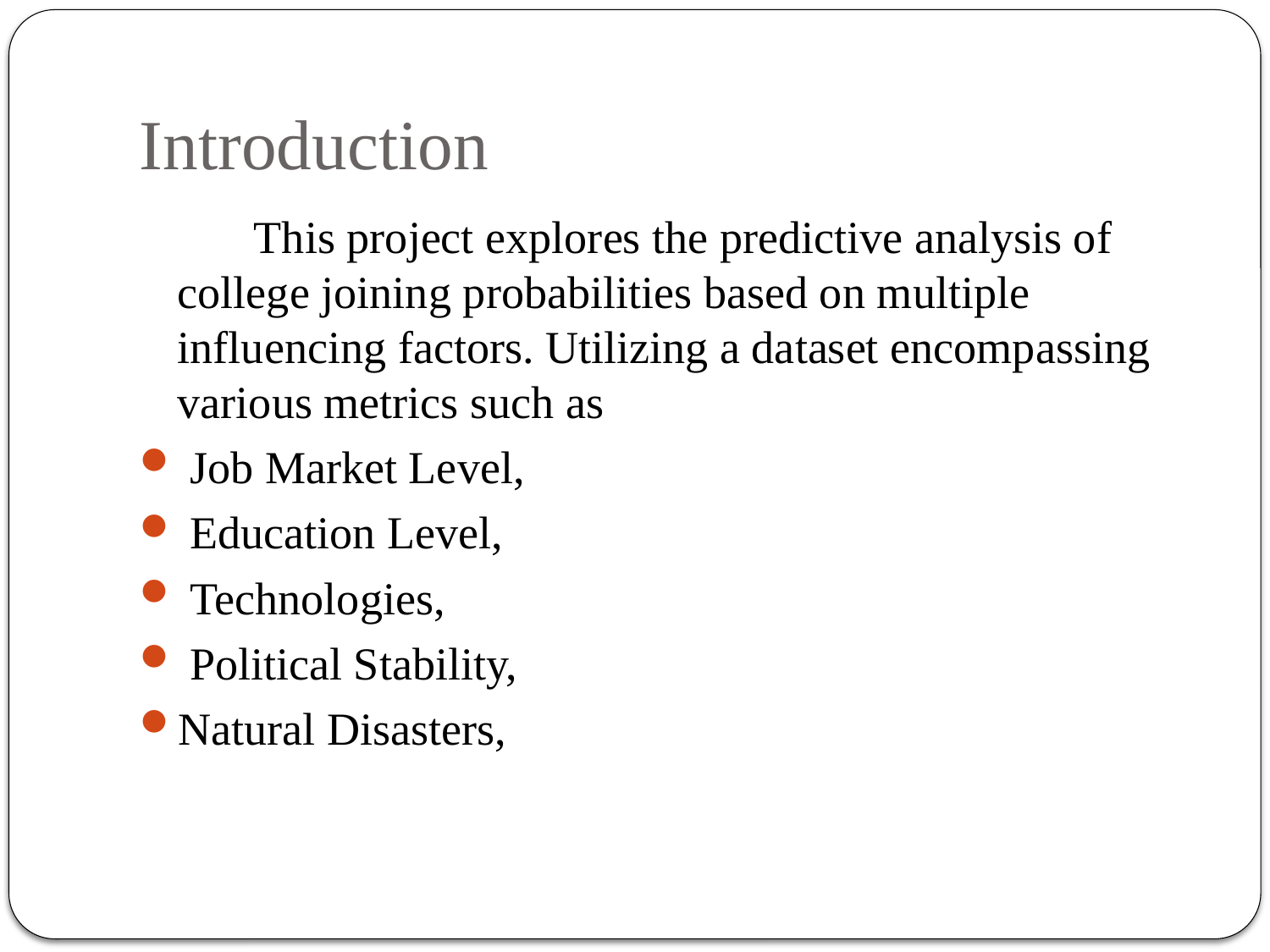

# Introduction
         This project explores the predictive analysis of college joining probabilities based on multiple influencing factors. Utilizing a dataset encompassing various metrics such as
 Job Market Level,
 Education Level,
 Technologies,
 Political Stability,
Natural Disasters,